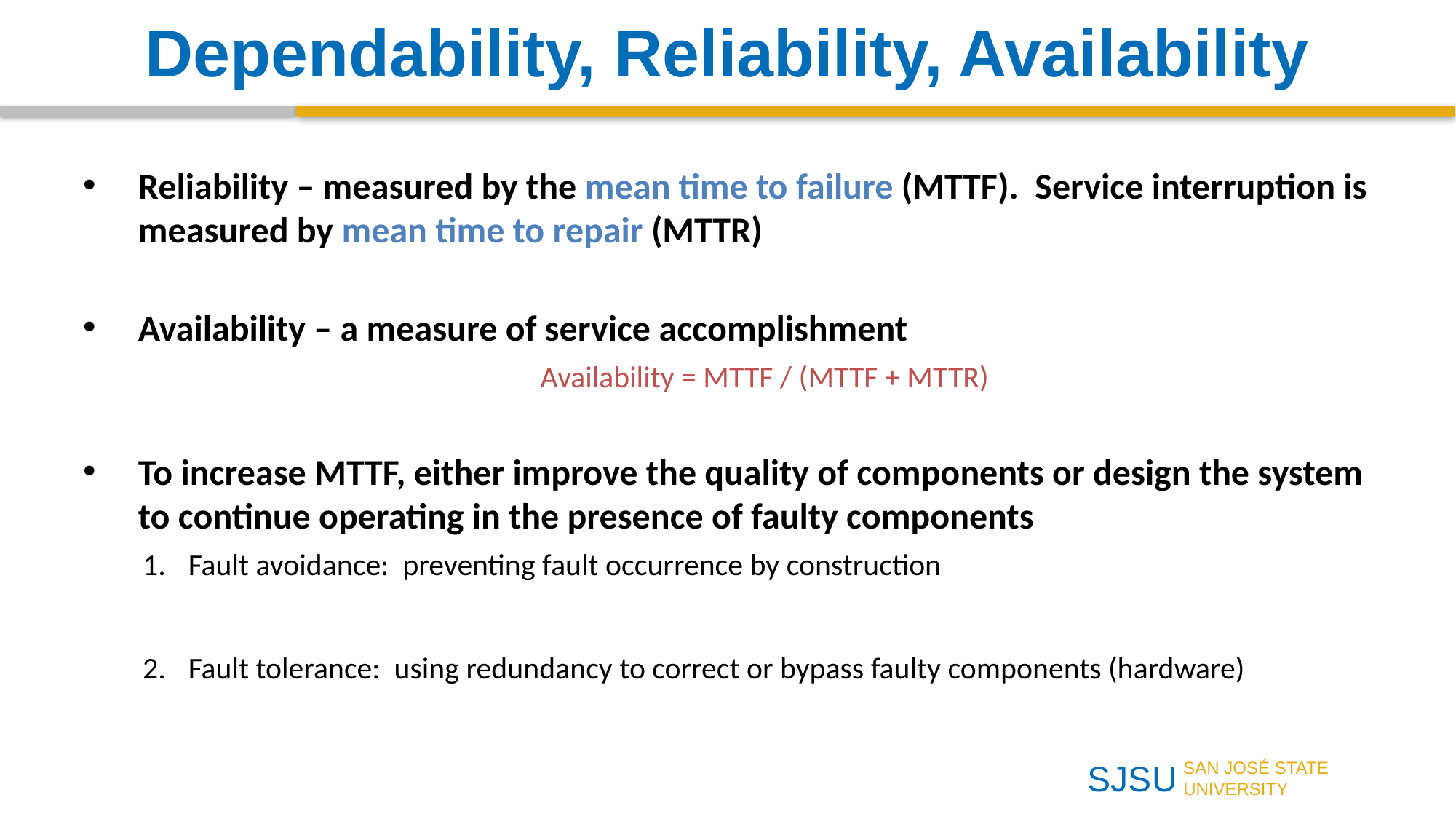

# Dependability, Reliability, Availability
Reliability – measured by the mean time to failure (MTTF).  Service interruption is measured by mean time to repair (MTTR)

Availability – a measure of service accomplishment
Availability = MTTF / (MTTF + MTTR)

To increase MTTF, either improve the quality of components or design the system to continue operating in the presence of faulty components
Fault avoidance:  preventing fault occurrence by construction

Fault tolerance:  using redundancy to correct or bypass faulty components (hardware)